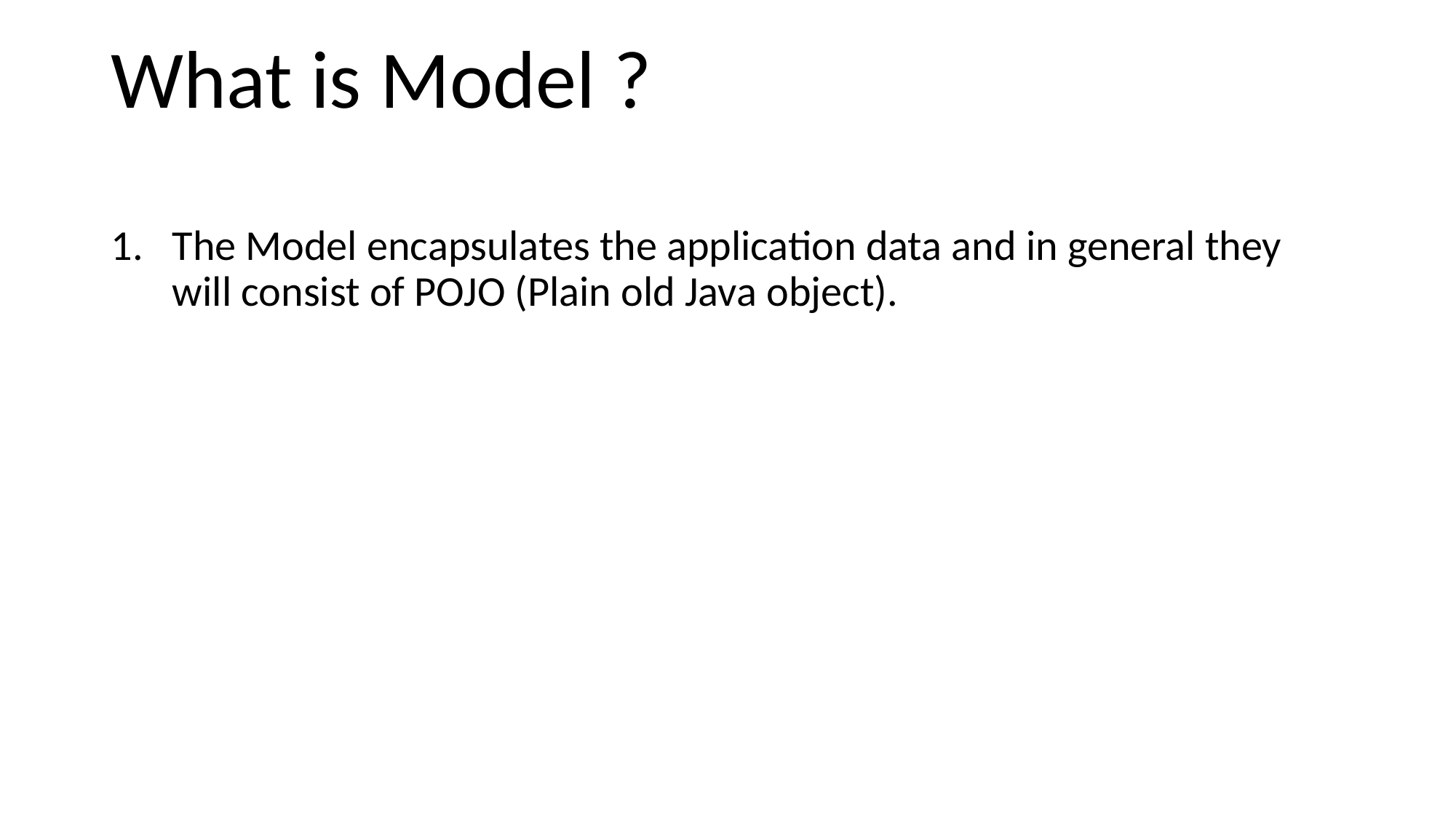

# What is Model ?
The Model encapsulates the application data and in general they will consist of POJO (Plain old Java object).